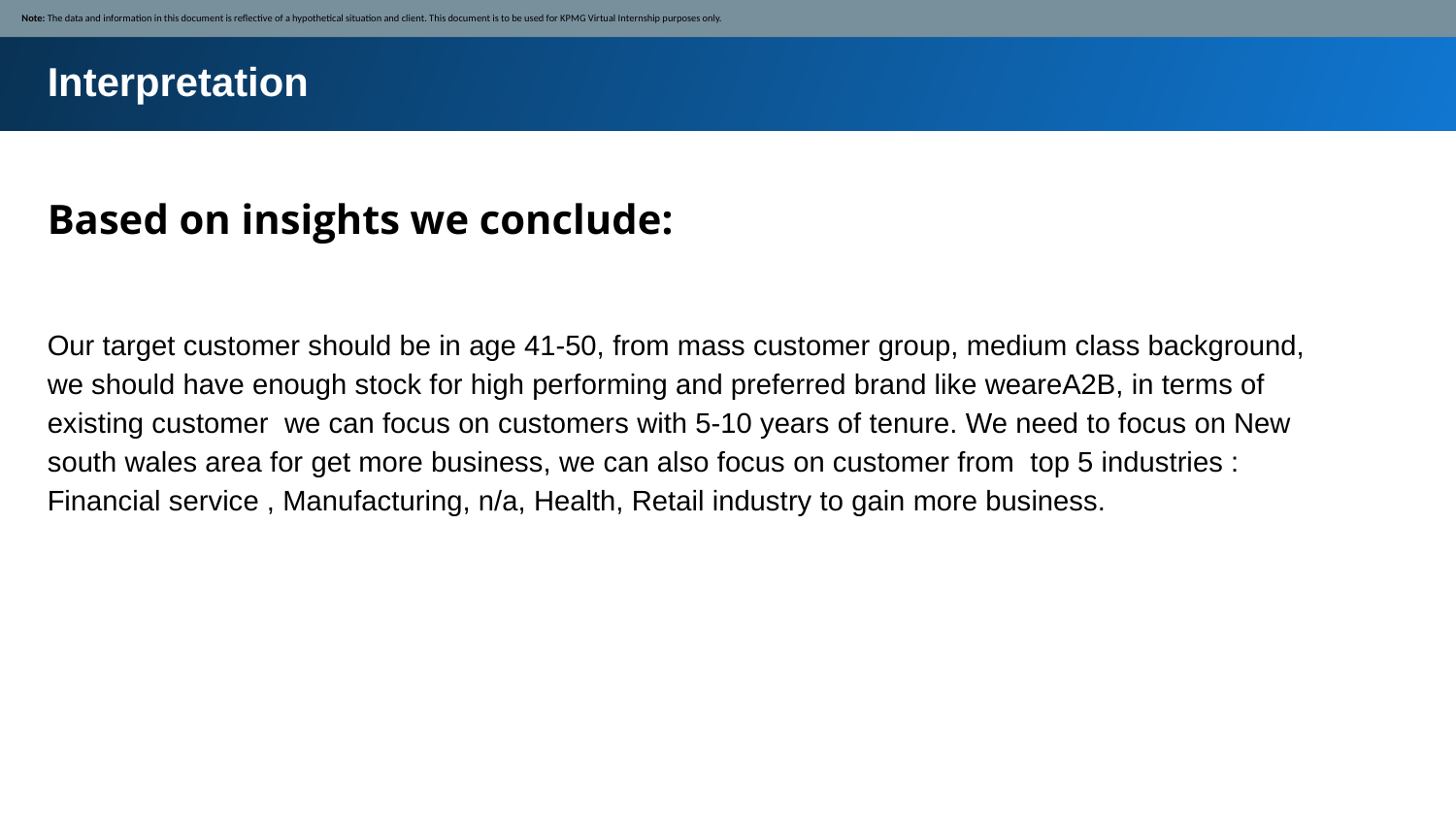

Note: The data and information in this document is reflective of a hypothetical situation and client. This document is to be used for KPMG Virtual Internship purposes only.
Interpretation
Based on insights we conclude:
Our target customer should be in age 41-50, from mass customer group, medium class background, we should have enough stock for high performing and preferred brand like weareA2B, in terms of existing customer  we can focus on customers with 5-10 years of tenure. We need to focus on New south wales area for get more business, we can also focus on customer from  top 5 industries : Financial service , Manufacturing, n/a, Health, Retail industry to gain more business.